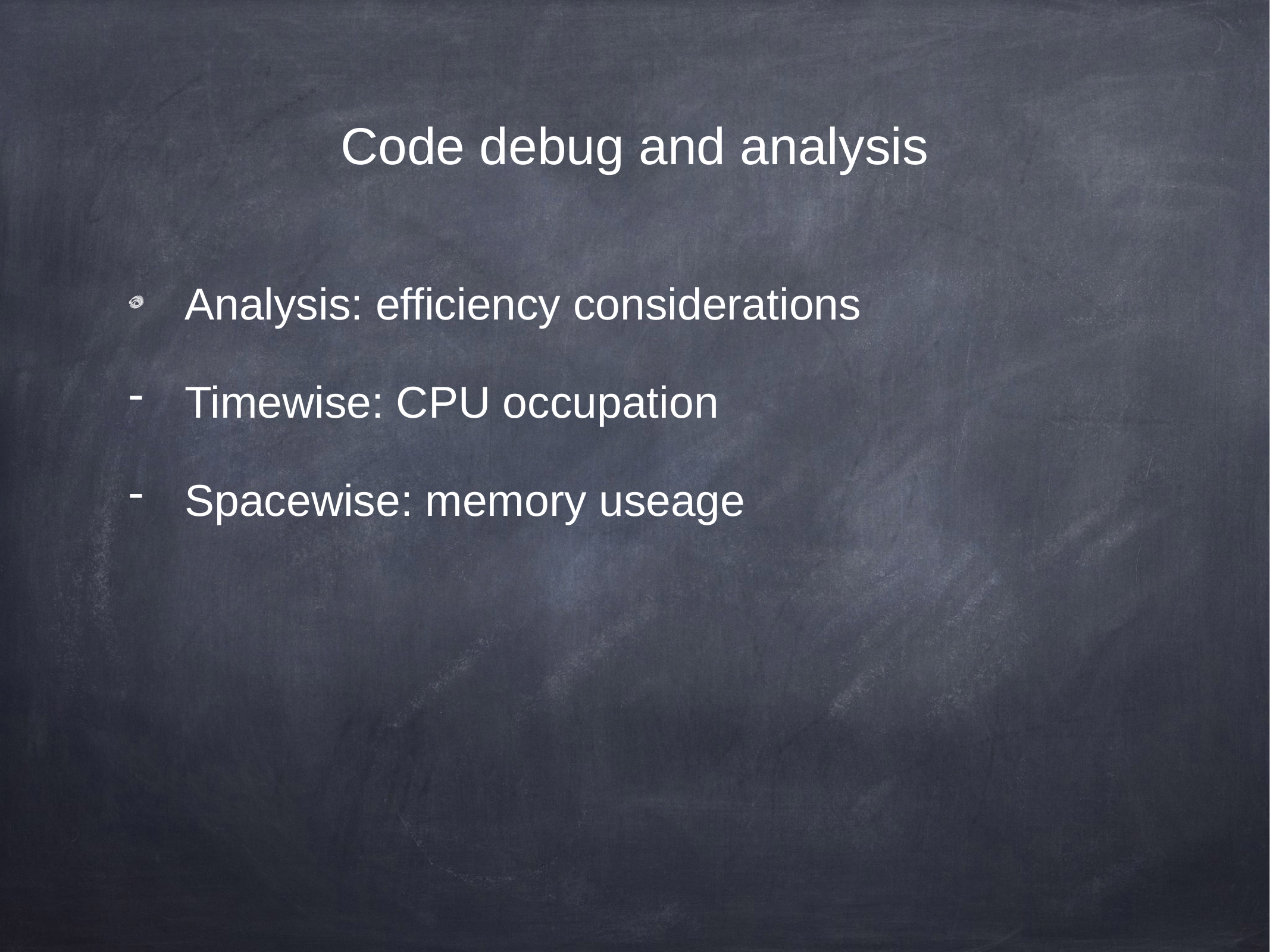

# Code debug and analysis
Analysis: efficiency considerations
Timewise: CPU occupation
Spacewise: memory useage